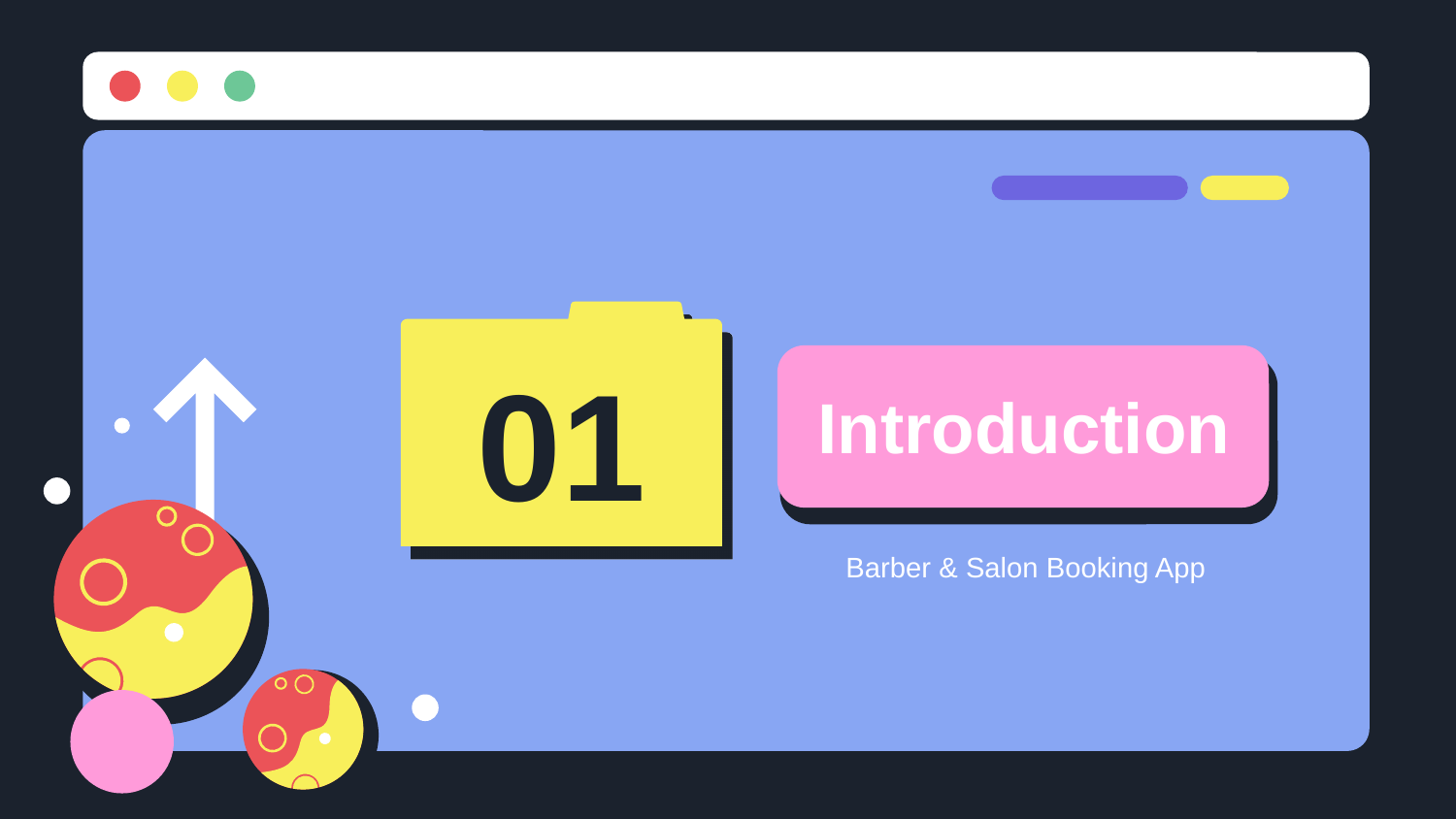

# Introduction
01

Barber & Salon Booking App